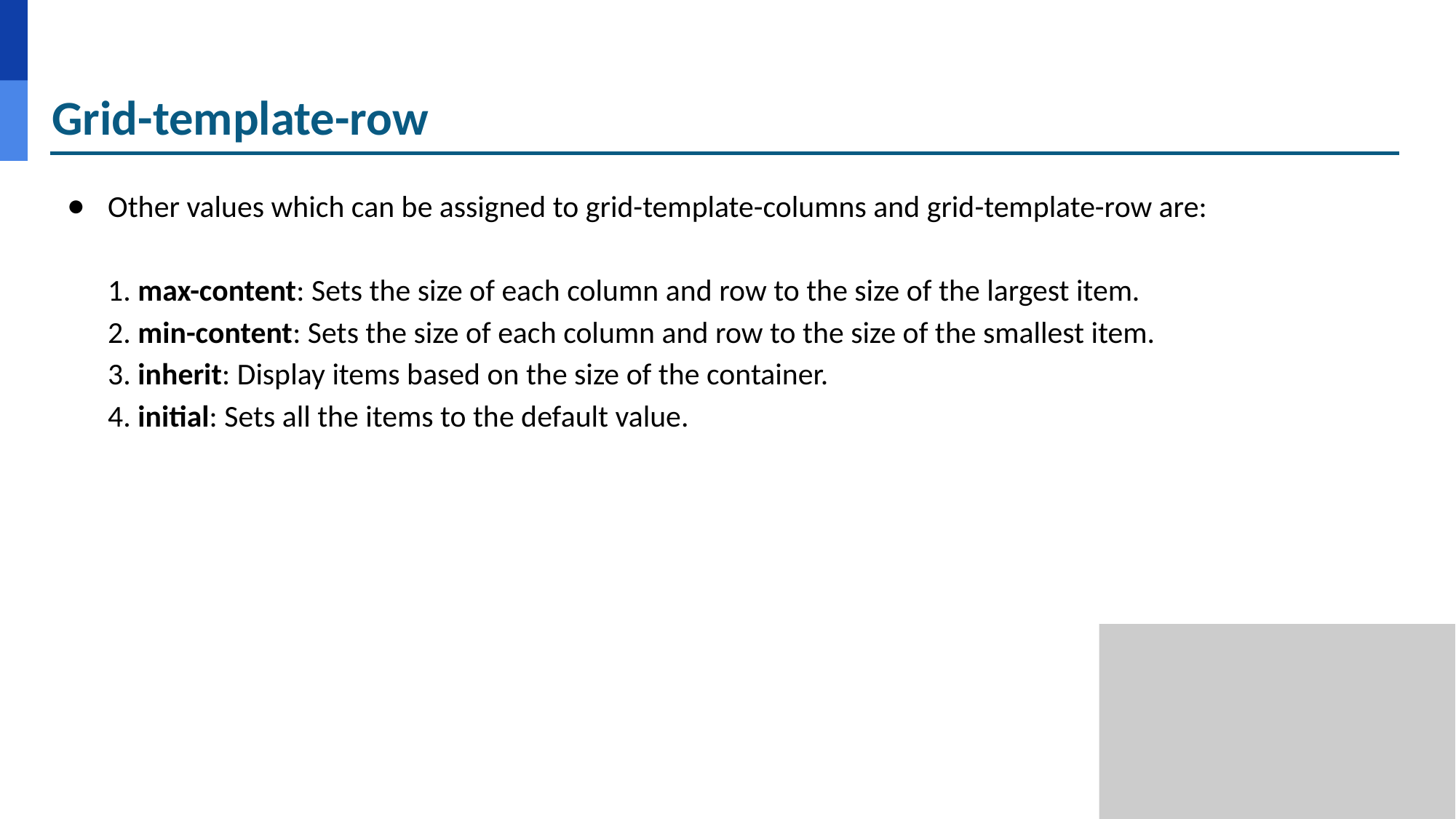

# Grid-template-row

Other values which can be assigned to grid-template-columns and grid-template-row are:

1. max-content: Sets the size of each column and row to the size of the largest item.
2. min-content: Sets the size of each column and row to the size of the smallest item.
3. inherit: Display items based on the size of the container.
4. initial: Sets all the items to the default value.